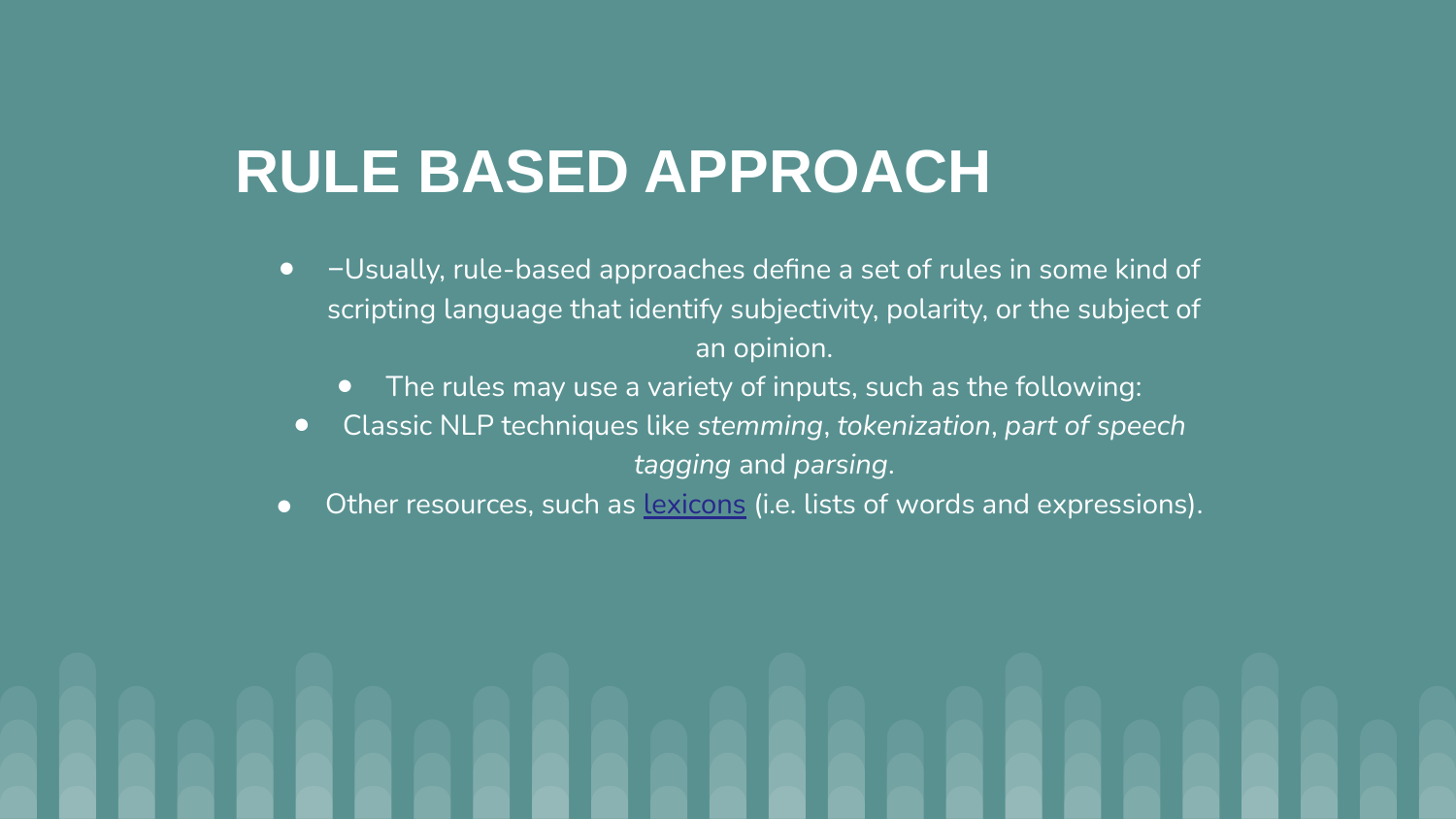

# RULE BASED APPROACH
−Usually, rule-based approaches define a set of rules in some kind of scripting language that identify subjectivity, polarity, or the subject of an opinion.
The rules may use a variety of inputs, such as the following:
Classic NLP techniques like stemming, tokenization, part of speech tagging and parsing.
Other resources, such as lexicons (i.e. lists of words and expressions).